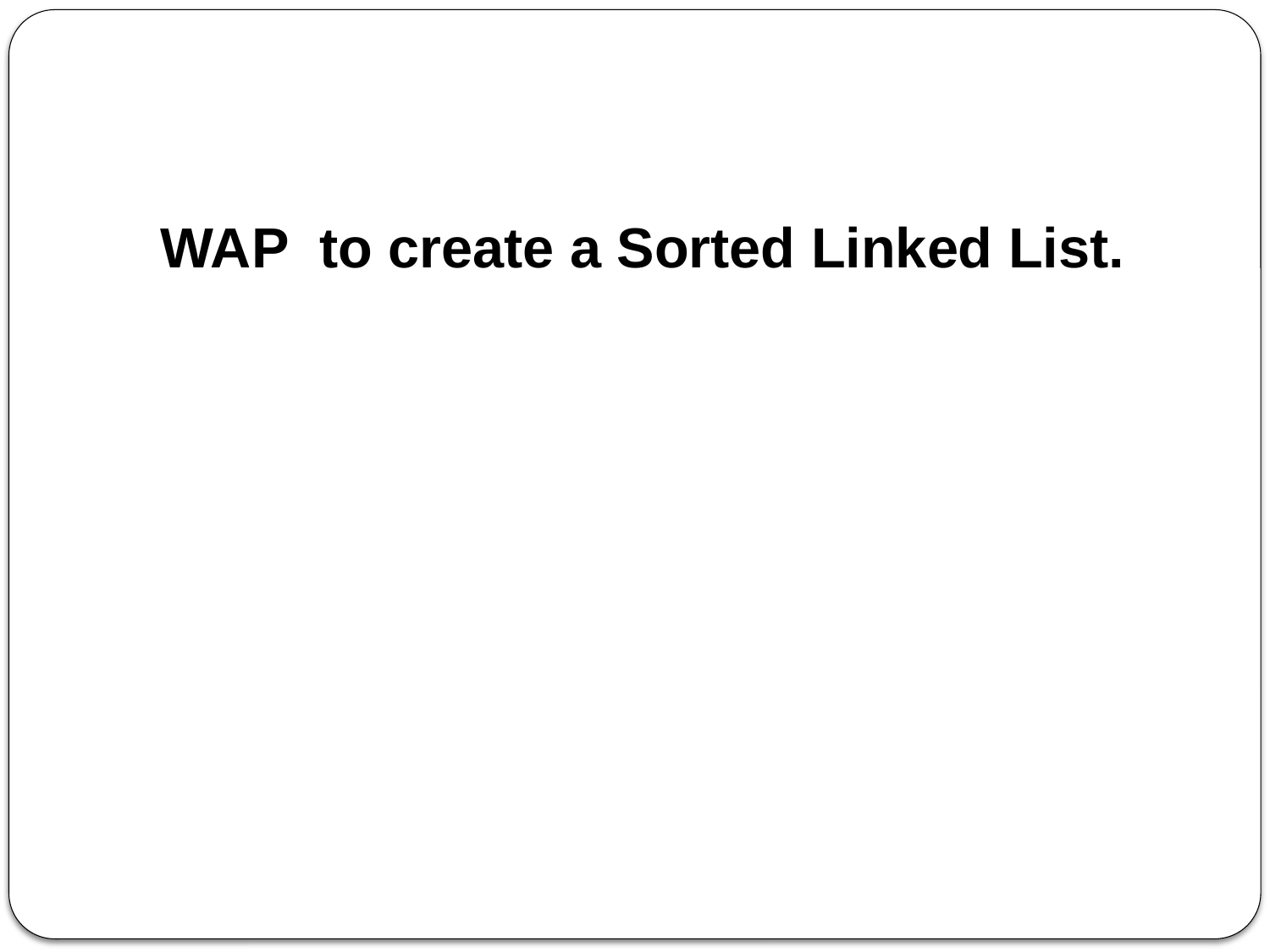

WAP  to create a Sorted Linked List.